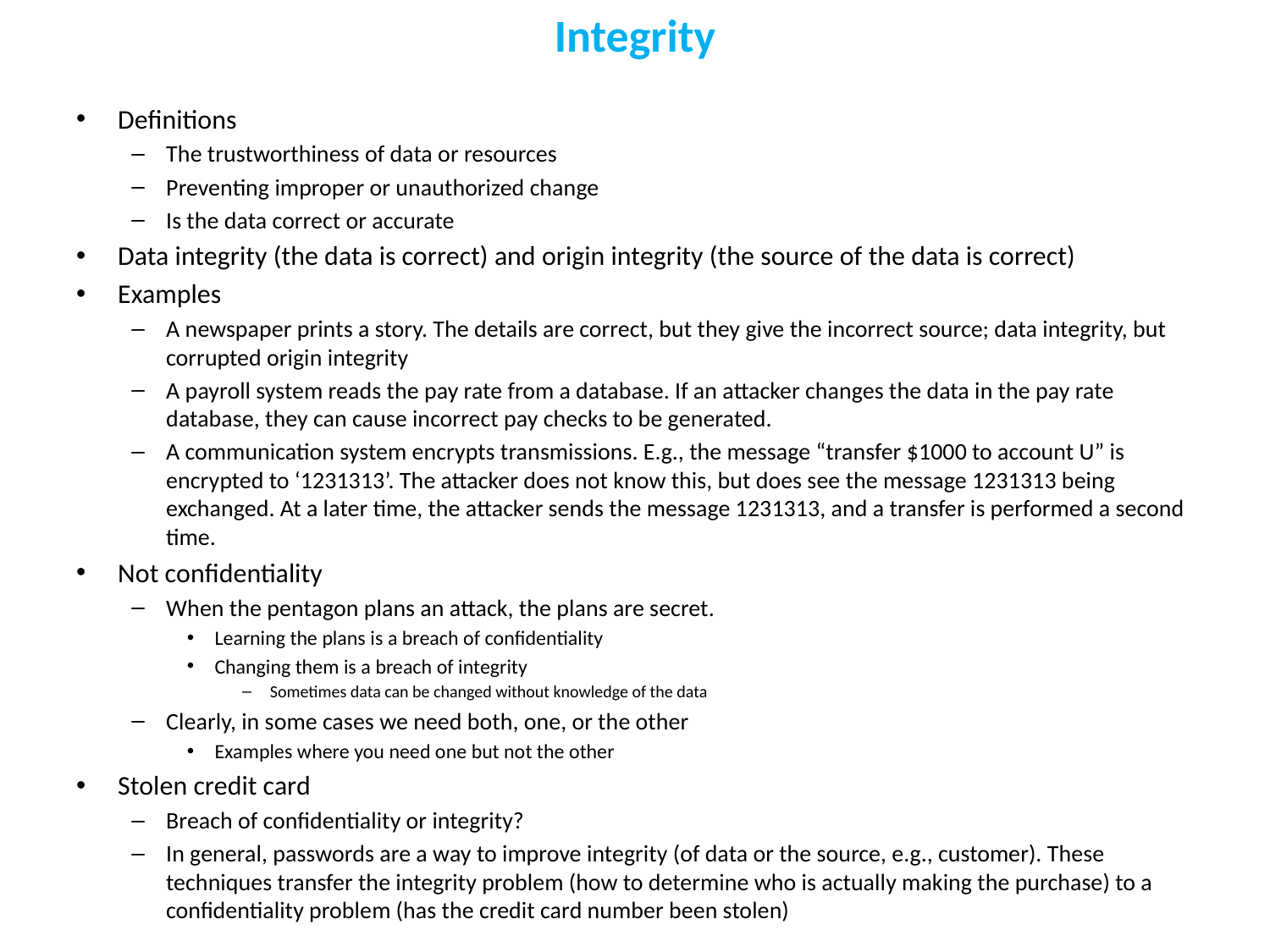

# Integrity
Definitions
The trustworthiness of data or resources
Preventing improper or unauthorized change
Is the data correct or accurate
Data integrity (the data is correct) and origin integrity (the source of the data is correct)
Examples
A newspaper prints a story. The details are correct, but they give the incorrect source; data integrity, but corrupted origin integrity
A payroll system reads the pay rate from a database. If an attacker changes the data in the pay rate database, they can cause incorrect pay checks to be generated.
A communication system encrypts transmissions. E.g., the message “transfer $1000 to account U” is encrypted to ‘1231313’. The attacker does not know this, but does see the message 1231313 being exchanged. At a later time, the attacker sends the message 1231313, and a transfer is performed a second time.
Not confidentiality
When the pentagon plans an attack, the plans are secret.
Learning the plans is a breach of confidentiality
Changing them is a breach of integrity
Sometimes data can be changed without knowledge of the data
Clearly, in some cases we need both, one, or the other
Examples where you need one but not the other
Stolen credit card
Breach of confidentiality or integrity?
In general, passwords are a way to improve integrity (of data or the source, e.g., customer). These techniques transfer the integrity problem (how to determine who is actually making the purchase) to a confidentiality problem (has the credit card number been stolen)